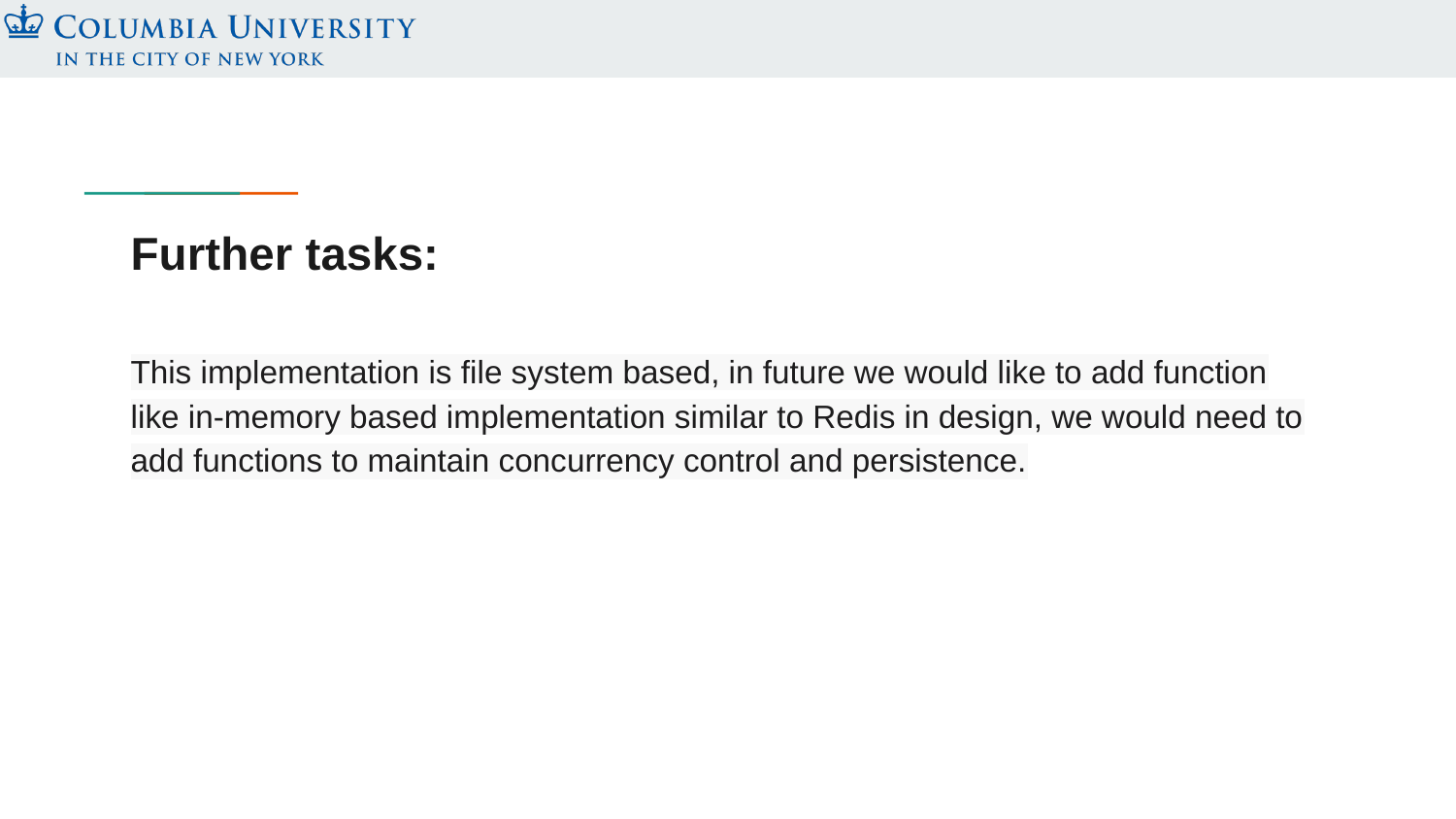

# Further tasks:

This implementation is file system based, in future we would like to add function like in-memory based implementation similar to Redis in design, we would need to add functions to maintain concurrency control and persistence.